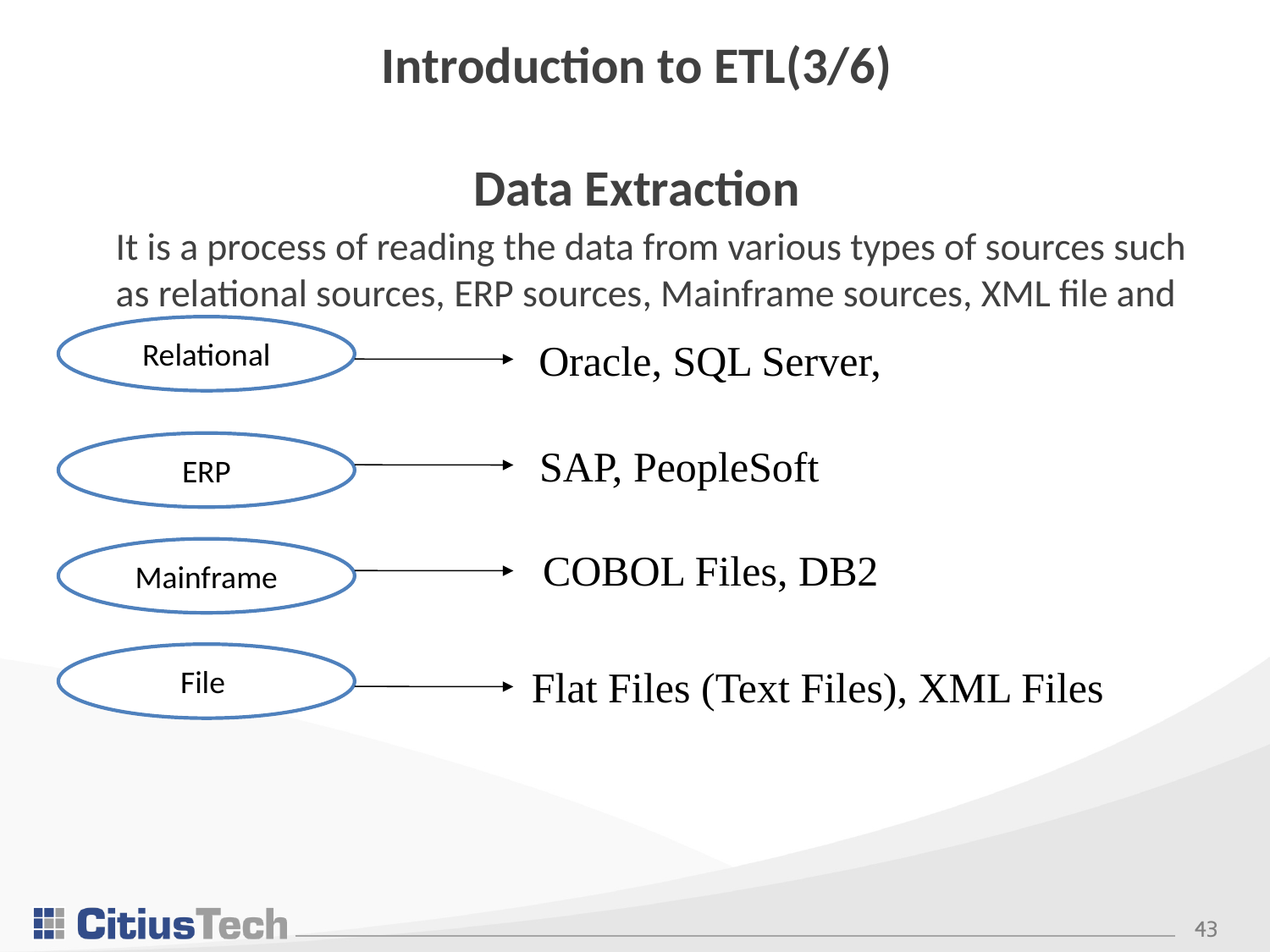

# Introduction to ETL(3/6) Data Extraction
	It is a process of reading the data from various types of sources such as relational sources, ERP sources, Mainframe sources, XML file and Flat files.

Relational
Oracle, SQL Server,

SAP, PeopleSoft
ERP

COBOL Files, DB2
Mainframe

File
Flat Files (Text Files), XML Files